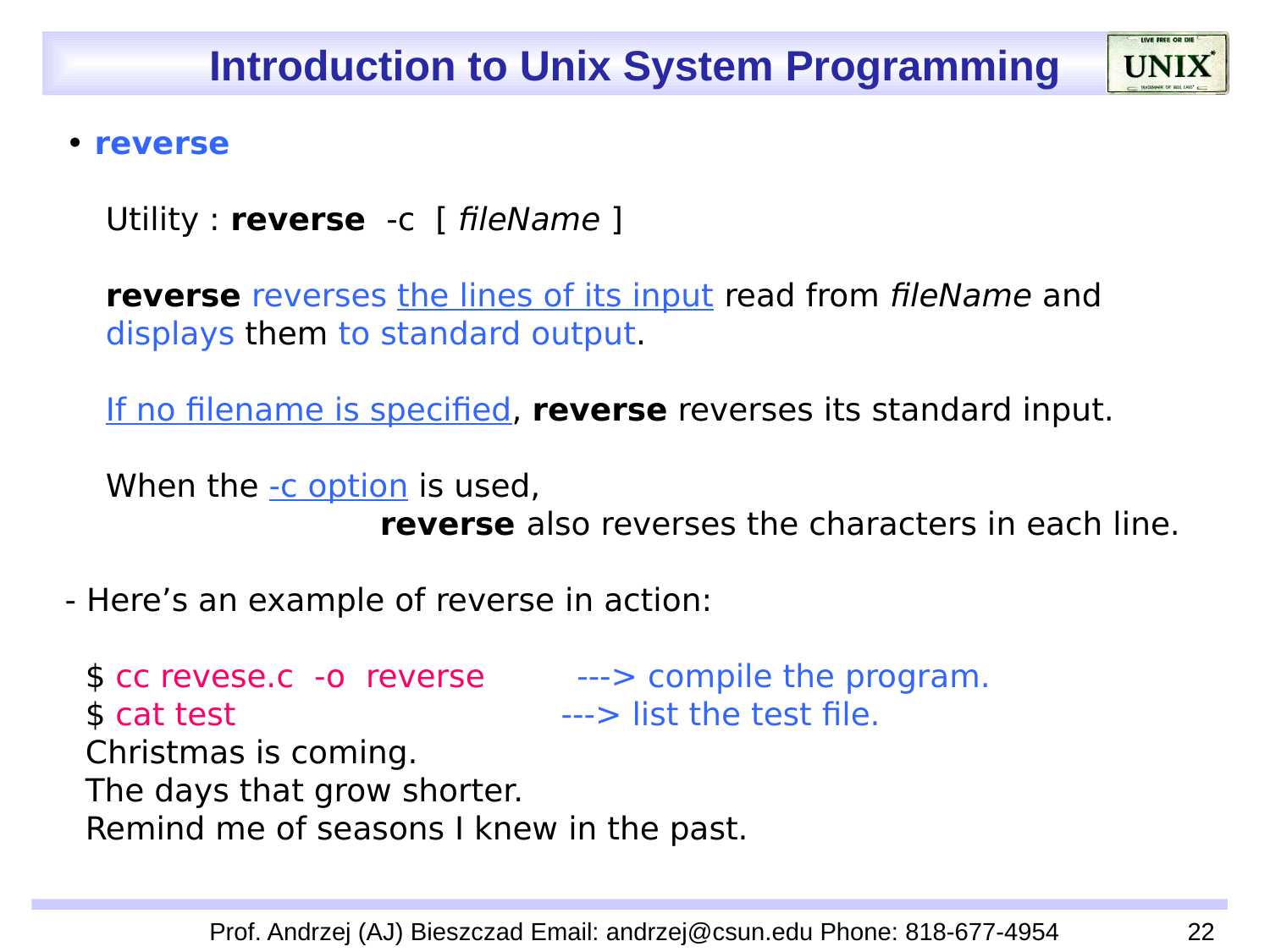

• reverse

     Utility : reverse  -c  [ fileName ]

     reverse reverses the lines of its input read from fileName and
     displays them to standard output.

     If no filename is specified, reverse reverses its standard input.

     When the -c option is used,
                                reverse also reverses the characters in each line.

 - Here’s an example of reverse in action:

   $ cc revese.c  -o  reverse         ---> compile the program.
   $ cat test                                ---> list the test file.
   Christmas is coming.
   The days that grow shorter.
   Remind me of seasons I knew in the past.
Prof. Andrzej (AJ) Bieszczad Email: andrzej@csun.edu Phone: 818-677-4954
22